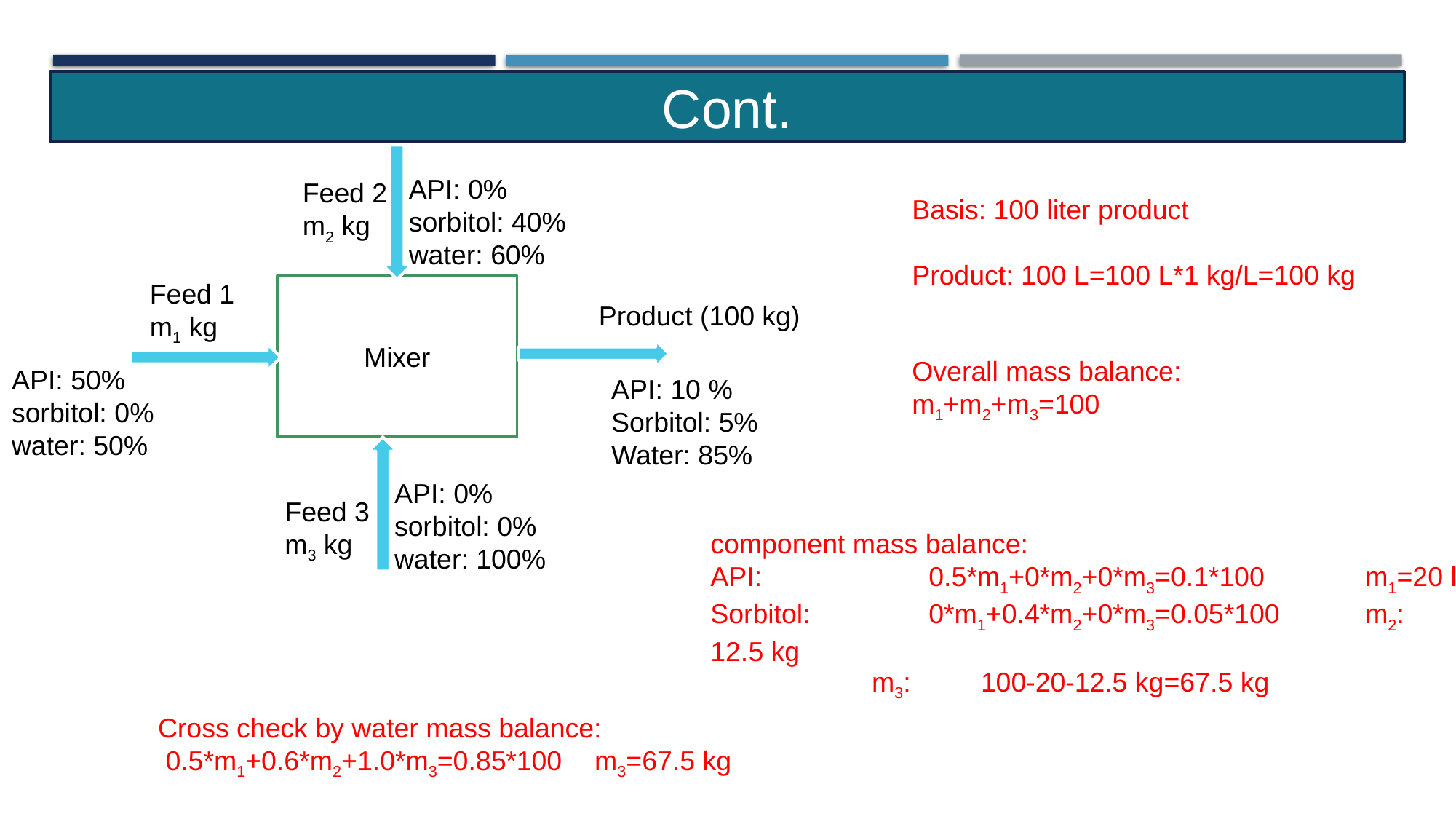

Cont.

API: 0%
sorbitol: 40%
water: 60%
Feed 2
m2 kg

Feed 1
m1 kg
Mixer
Product (100 kg)

API: 50%
sorbitol: 0%
water: 50%
API: 10 %
Sorbitol: 5%
Water: 85%

API: 0%
sorbitol: 0%
water: 100%
Feed 3
m3 kg

Basis: 100 liter product

Product: 100 L=100 L*1 kg/L=100 kg
Overall mass balance:
m1+m2+m3=100
component mass balance:
API: 		0.5*m1+0*m2+0*m3=0.1*100	m1=20 kg
Sorbitol: 		0*m1+0.4*m2+0*m3=0.05*100	m2: 	12.5 kg
m3: 	100-20-12.5 kg=67.5 kg
Cross check by water mass balance:
 0.5*m1+0.6*m2+1.0*m3=0.85*100	m3=67.5 kg